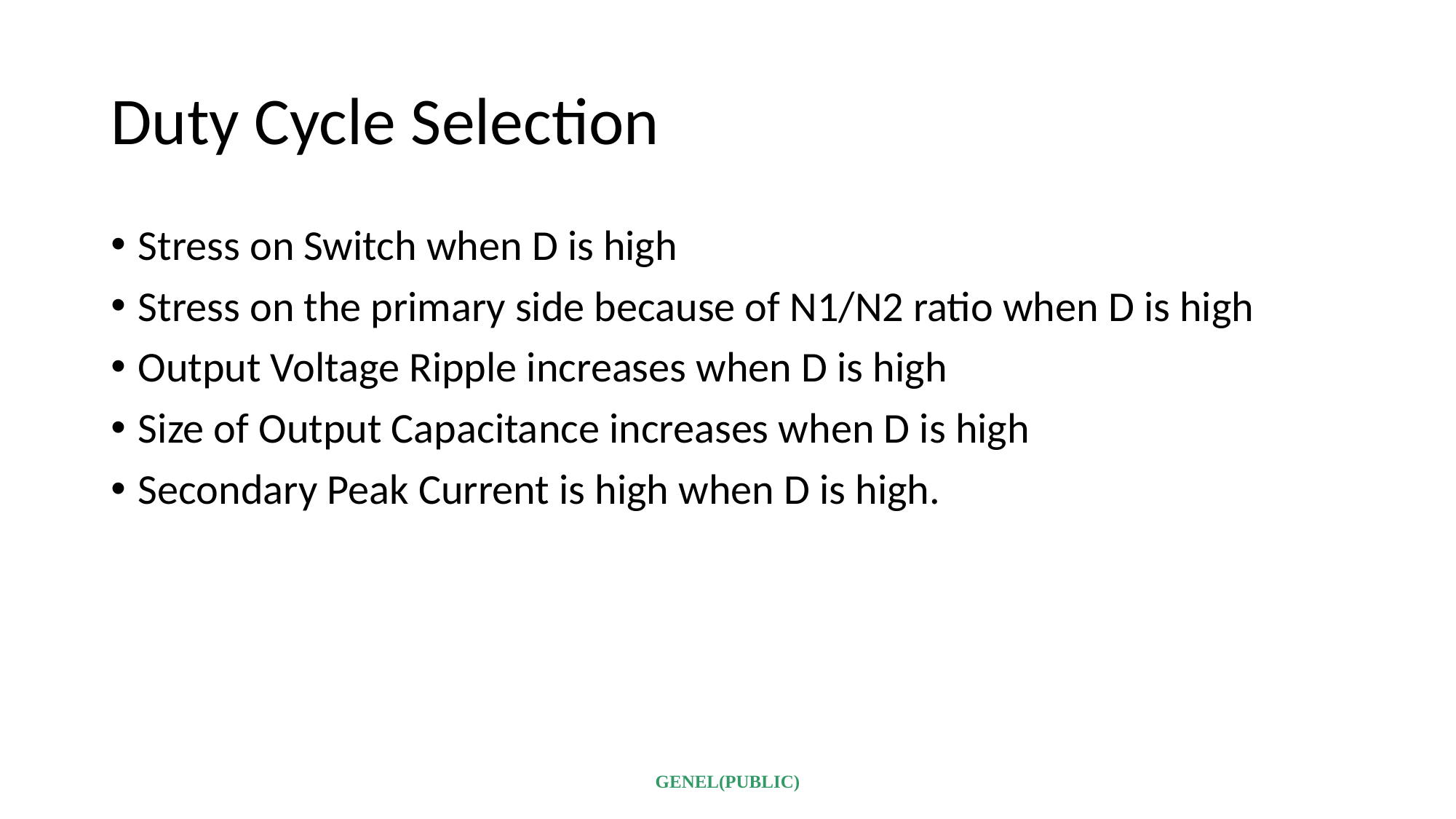

# Duty Cycle Selection
Stress on Switch when D is high
Stress on the primary side because of N1/N2 ratio when D is high
Output Voltage Ripple increases when D is high
Size of Output Capacitance increases when D is high
Secondary Peak Current is high when D is high.

GENEL(PUBLIC)